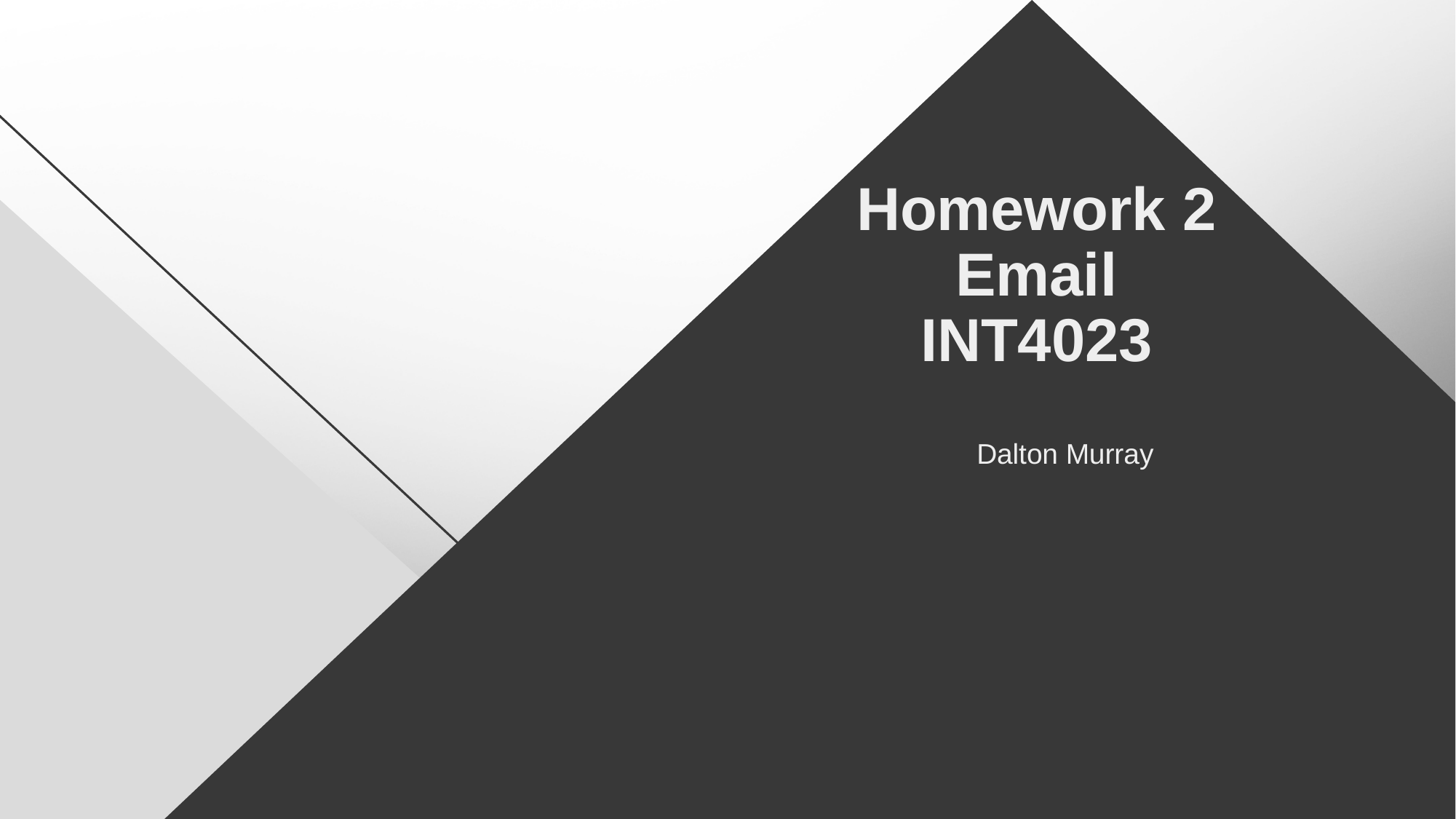

# Homework 2 Email INT4023
Dalton Murray